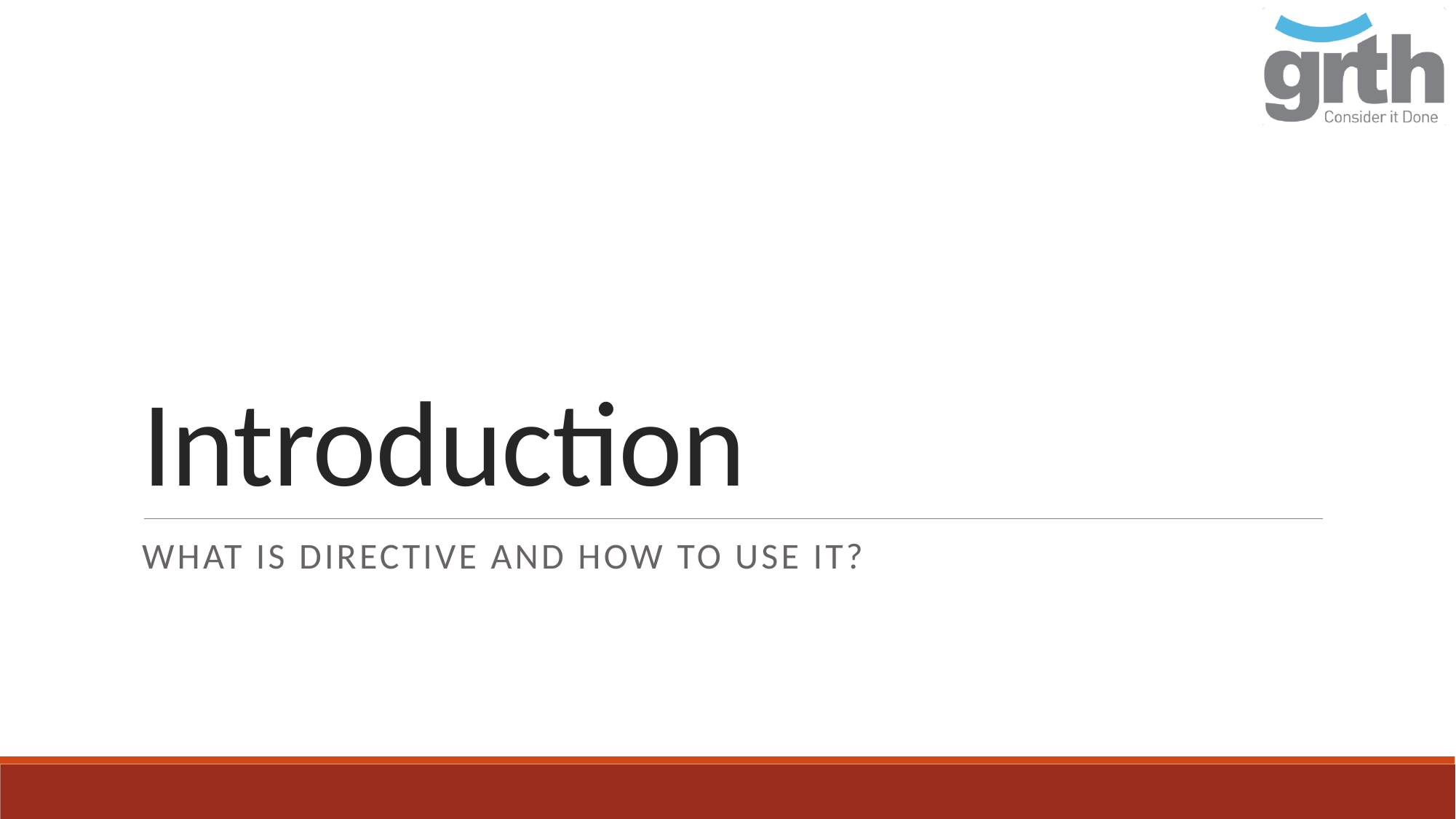

# Introduction
What is Directive and how to use it?